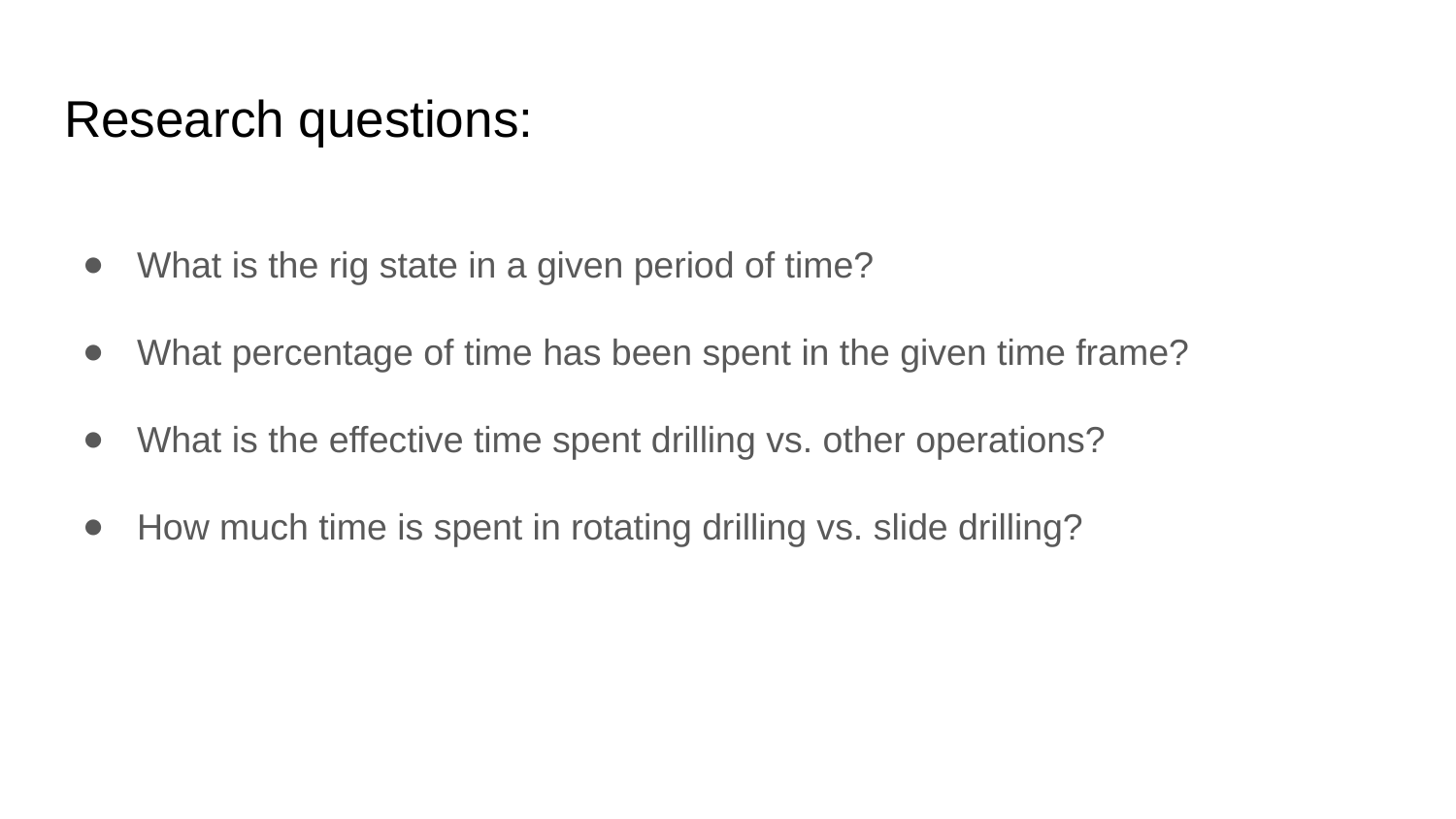

# Research questions:
What is the rig state in a given period of time?
What percentage of time has been spent in the given time frame?
What is the effective time spent drilling vs. other operations?
How much time is spent in rotating drilling vs. slide drilling?